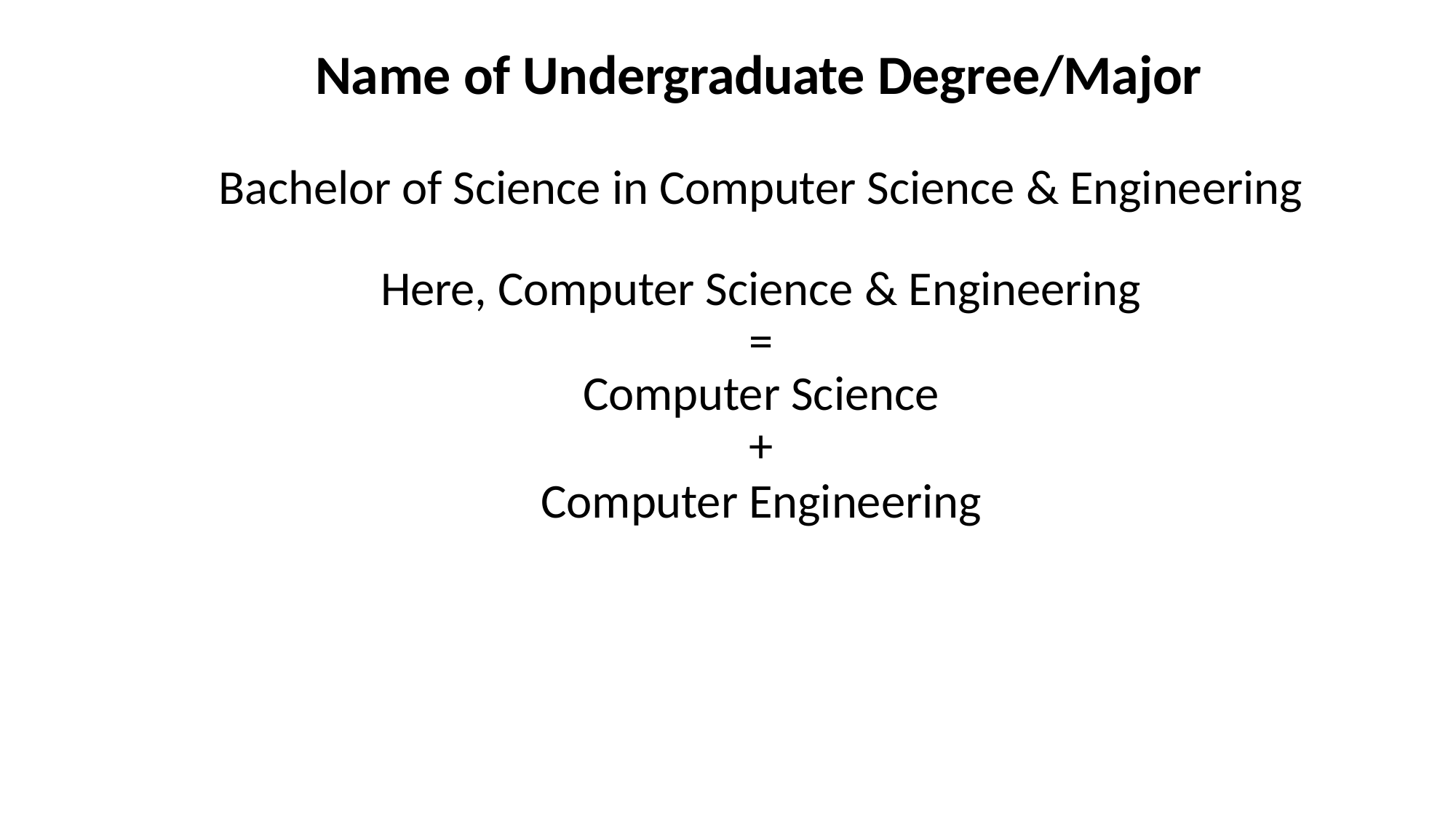

# Name of Undergraduate Degree/Major
Bachelor of Science in Computer Science & Engineering

Here, Computer Science & Engineering
=
Computer Science
+
Computer Engineering